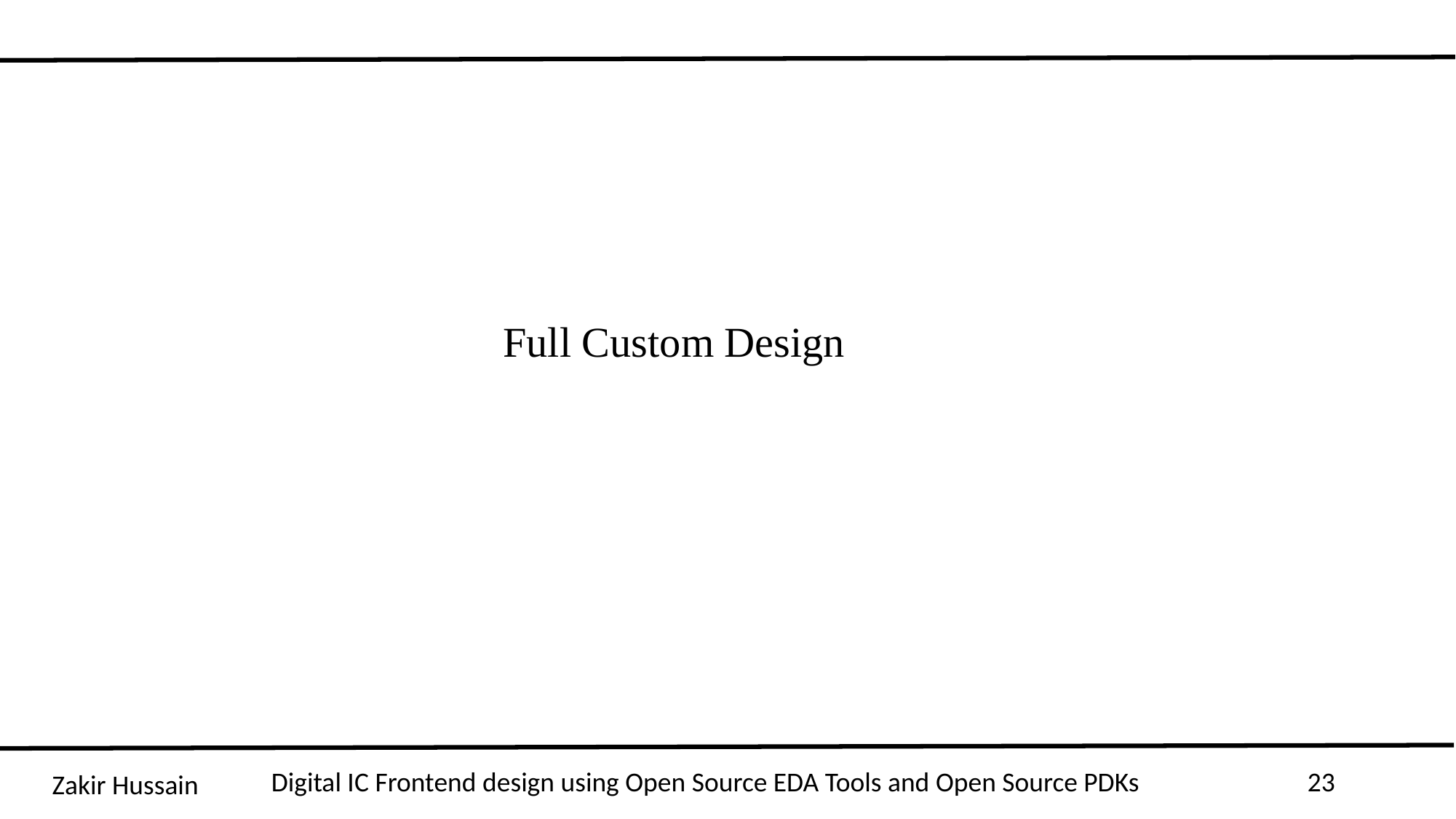

Full Custom Design
Digital IC Frontend design using Open Source EDA Tools and Open Source PDKs
23
Zakir Hussain